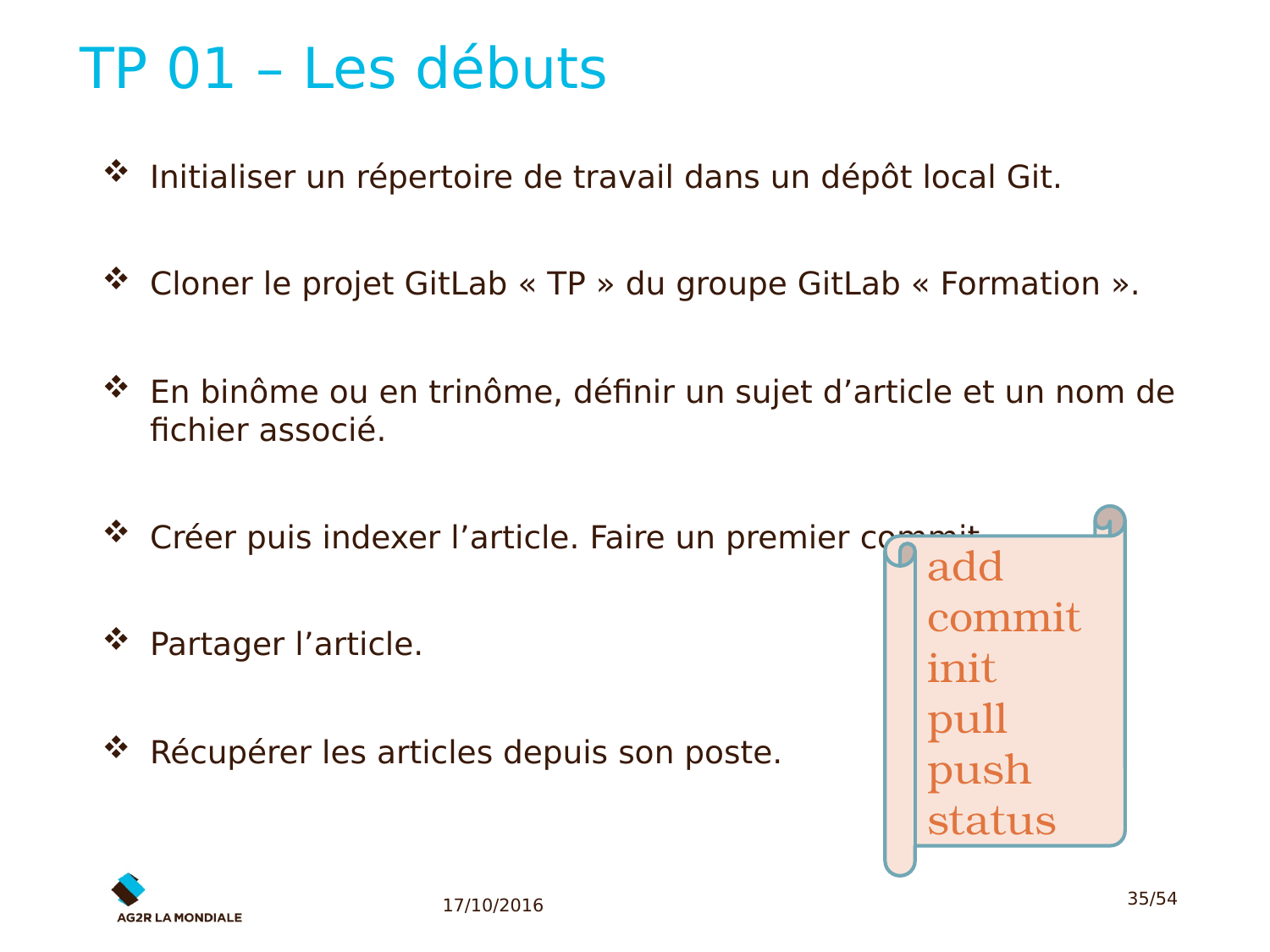

# TP 01 – Les débuts
Initialiser un répertoire de travail dans un dépôt local Git.

Cloner le projet GitLab « TP » du groupe GitLab « Formation ».

En binôme ou en trinôme, définir un sujet d’article et un nom de fichier associé.

Créer puis indexer l’article. Faire un premier commit.

Partager l’article.

Récupérer les articles depuis son poste.

add
commit
init
pull
push
status
17/10/2016
35/54